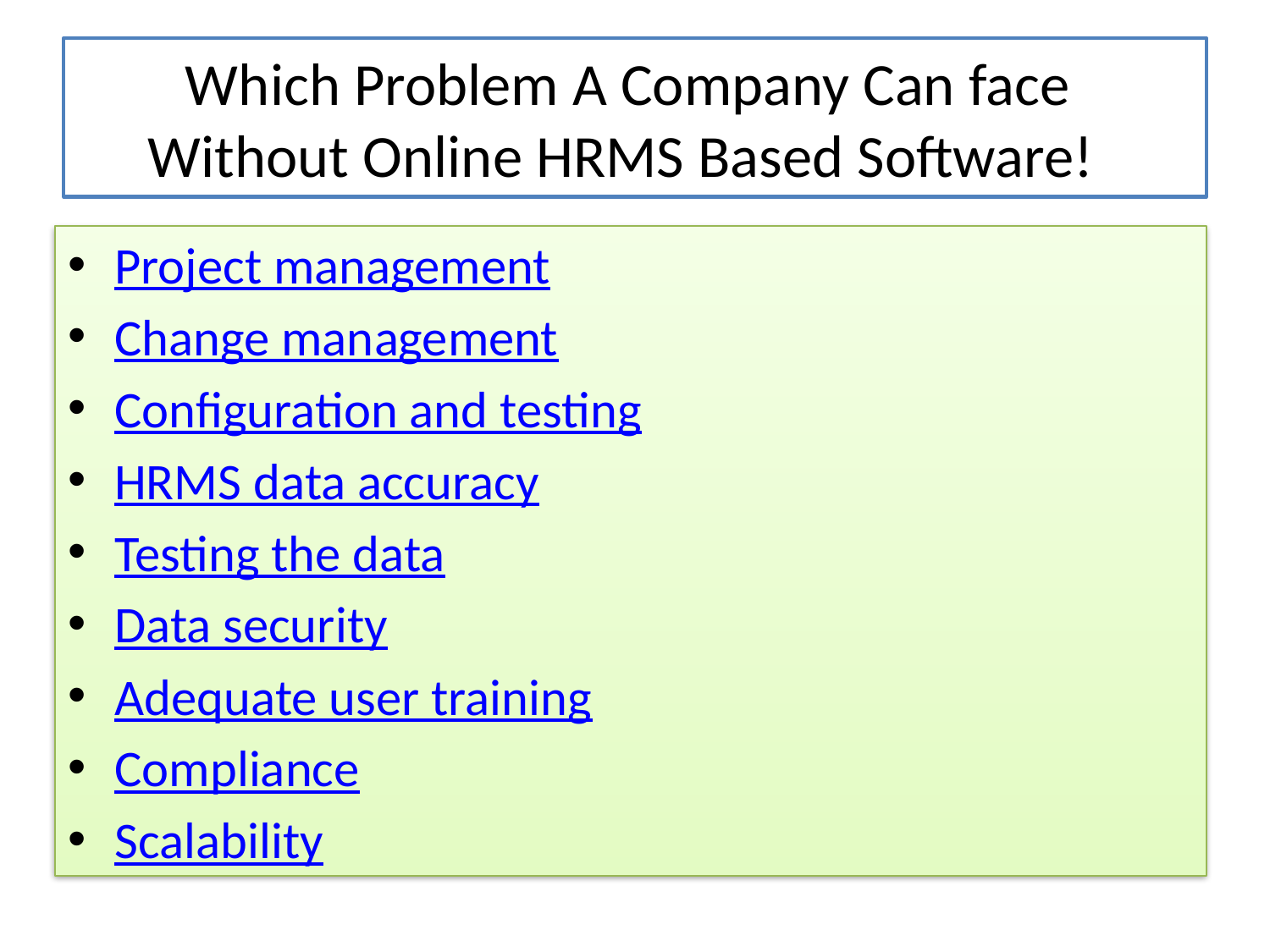

# Which Problem A Company Can face Without Online HRMS Based Software!
Project management
Change management
Configuration and testing
HRMS data accuracy
Testing the data
Data security
Adequate user training
Compliance
Scalability